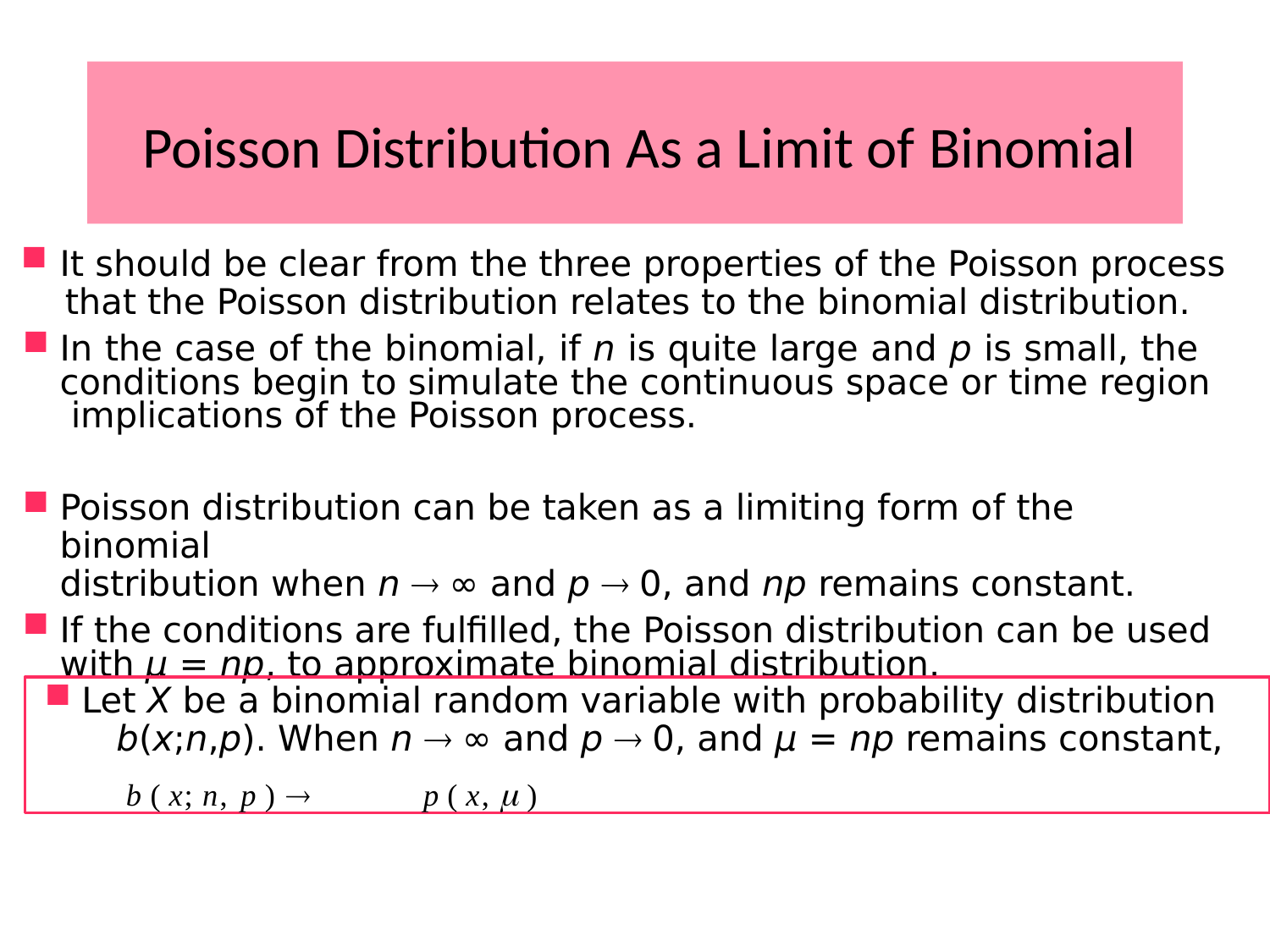

Chapter 5.6	Poisson Distribution and Poisson Process
# Poisson Distribution As a Limit of Binomial
It should be clear from the three properties of the Poisson process
that the Poisson distribution relates to the binomial distribution.
In the case of the binomial, if n is quite large and p is small, the  conditions begin to simulate the continuous space or time region  implications of the Poisson process.

Poisson distribution can be taken as a limiting form of the binomial
distribution when n → ∞ and p → 0, and np remains constant.
If the conditions are fulfilled, the Poisson distribution can be used  with μ = np, to approximate binomial distribution.
Let X be a binomial random variable with probability distribution
b(x;n,p). When n → ∞ and p → 0, and μ = np remains constant,
b ( x; n, p ) →	p ( x, μ )